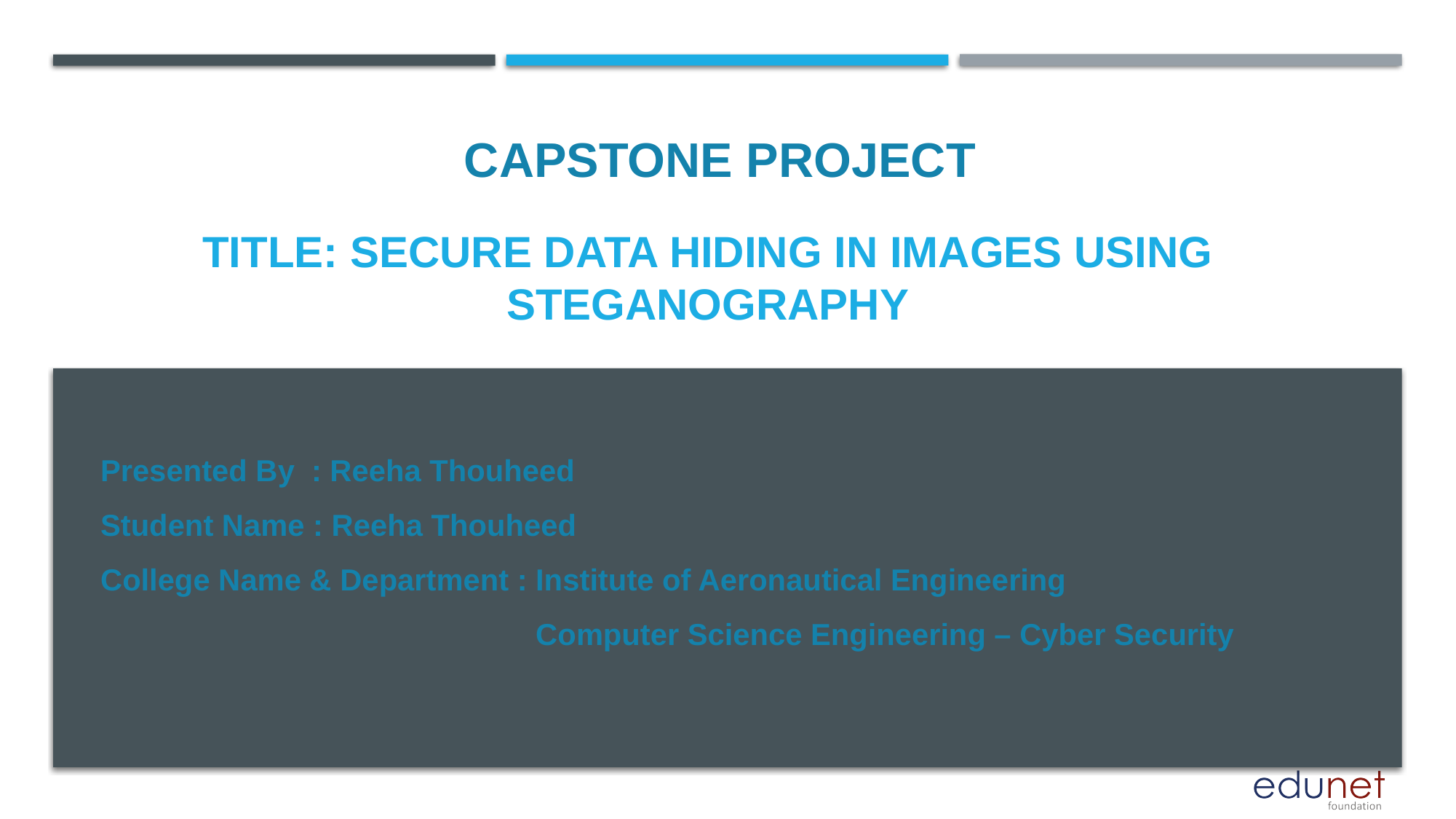

CAPSTONE PROJECT
# TITLE: SECURE DATA Hiding in images using steganography
Presented By  : Reeha Thouheed
Student Name : Reeha Thouheed
College Name & Department : Institute of Aeronautical Engineering
                                                    Computer Science Engineering – Cyber Security